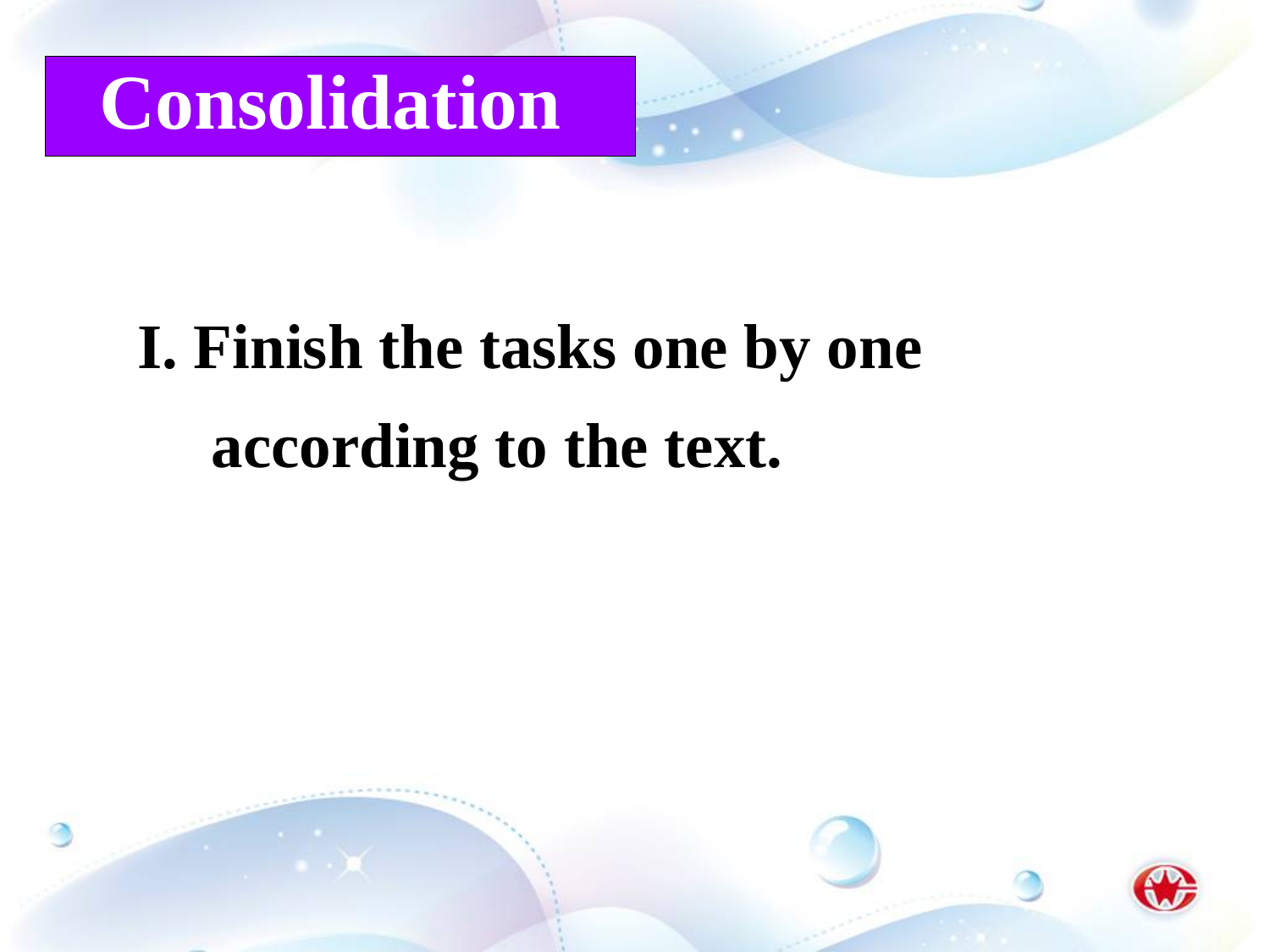

Consolidation
I. Finish the tasks one by one according to the text.